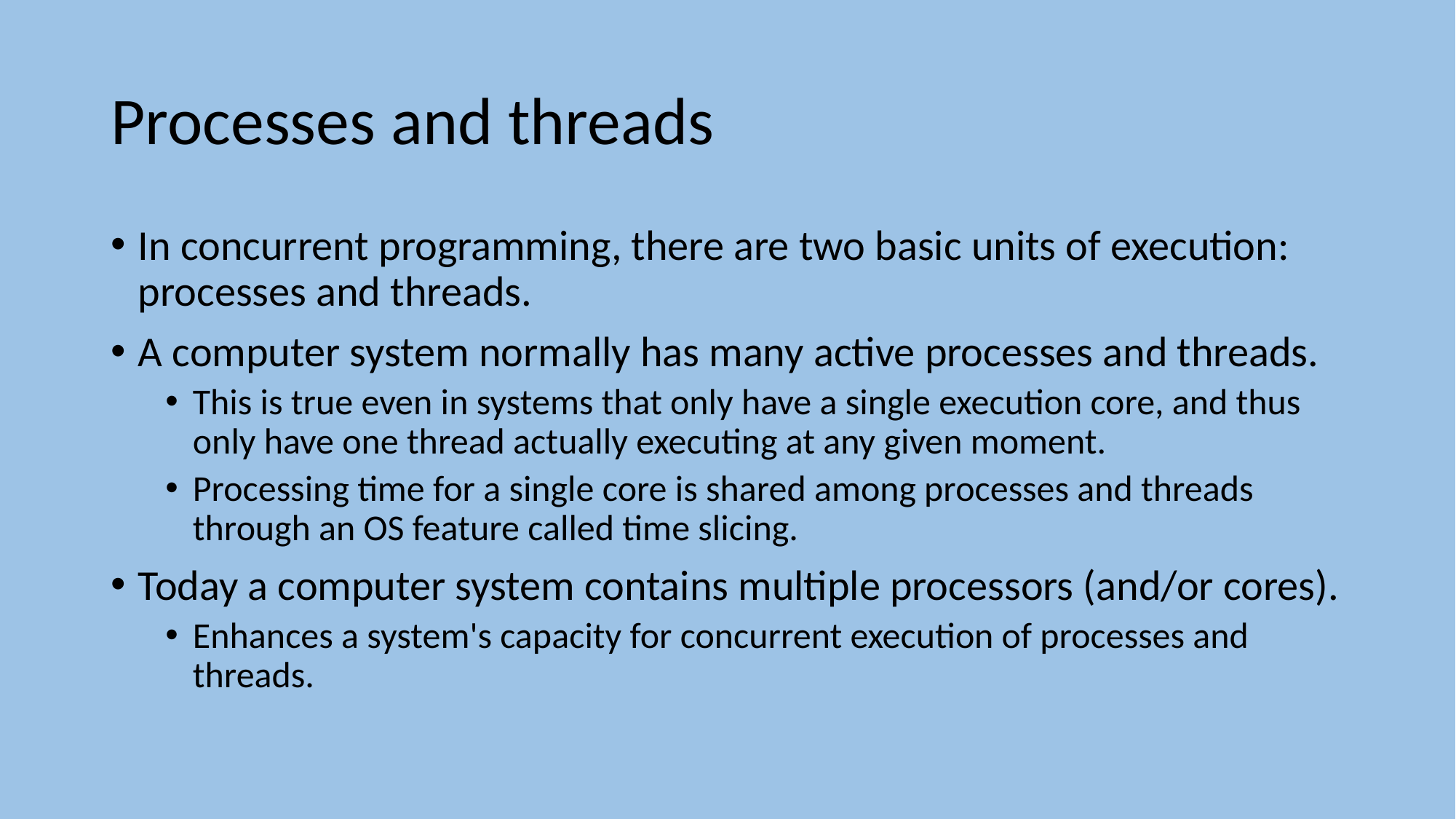

# Processes and threads
In concurrent programming, there are two basic units of execution: processes and threads.
A computer system normally has many active processes and threads.
This is true even in systems that only have a single execution core, and thus only have one thread actually executing at any given moment.
Processing time for a single core is shared among processes and threads through an OS feature called time slicing.
Today a computer system contains multiple processors (and/or cores).
Enhances a system's capacity for concurrent execution of processes and threads.